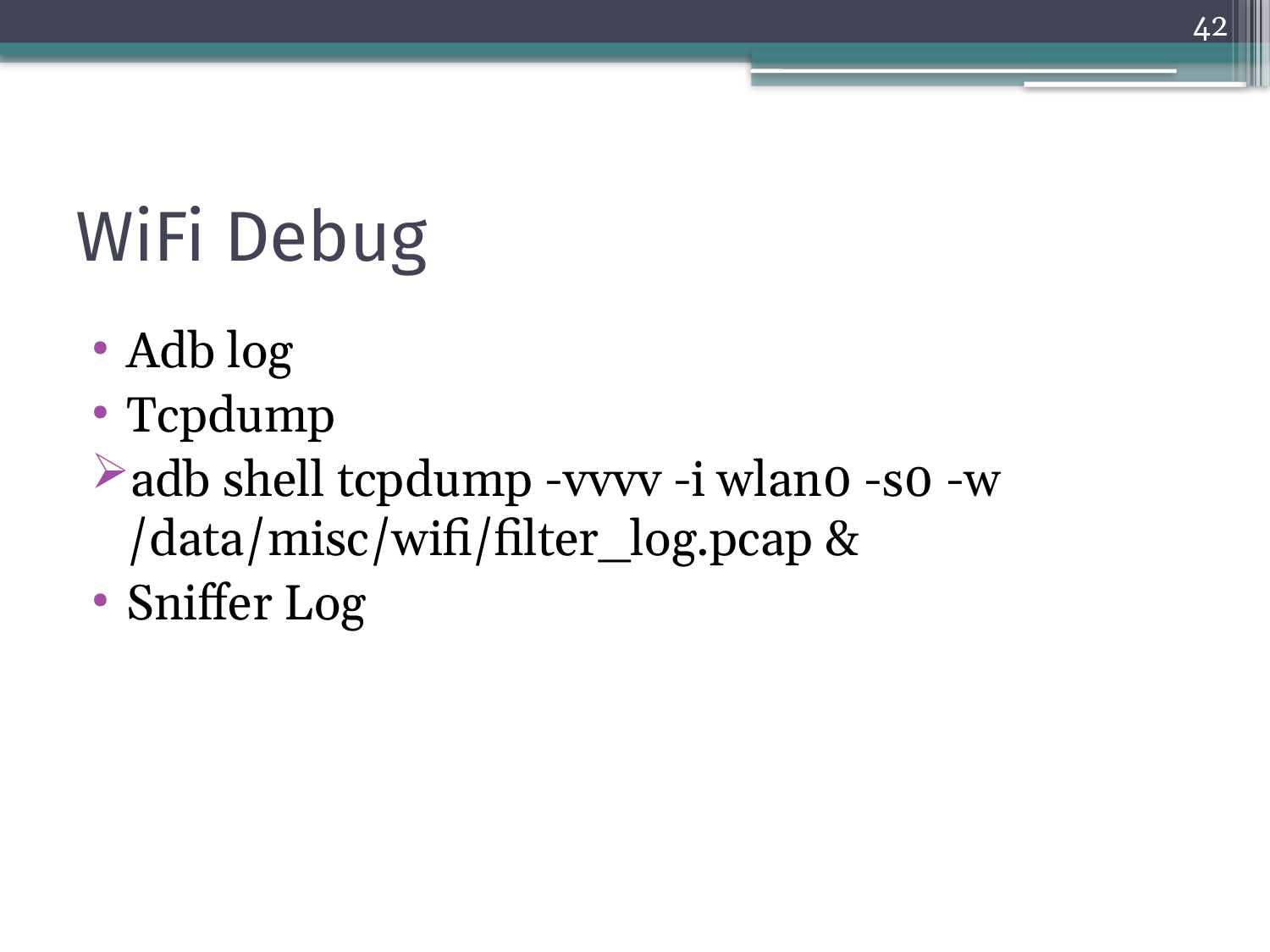

42
# WiFi Debug
Adb log
Tcpdump
adb shell tcpdump -vvvv -i wlan0 -s0 -w /data/misc/wifi/filter_log.pcap &
Sniffer Log